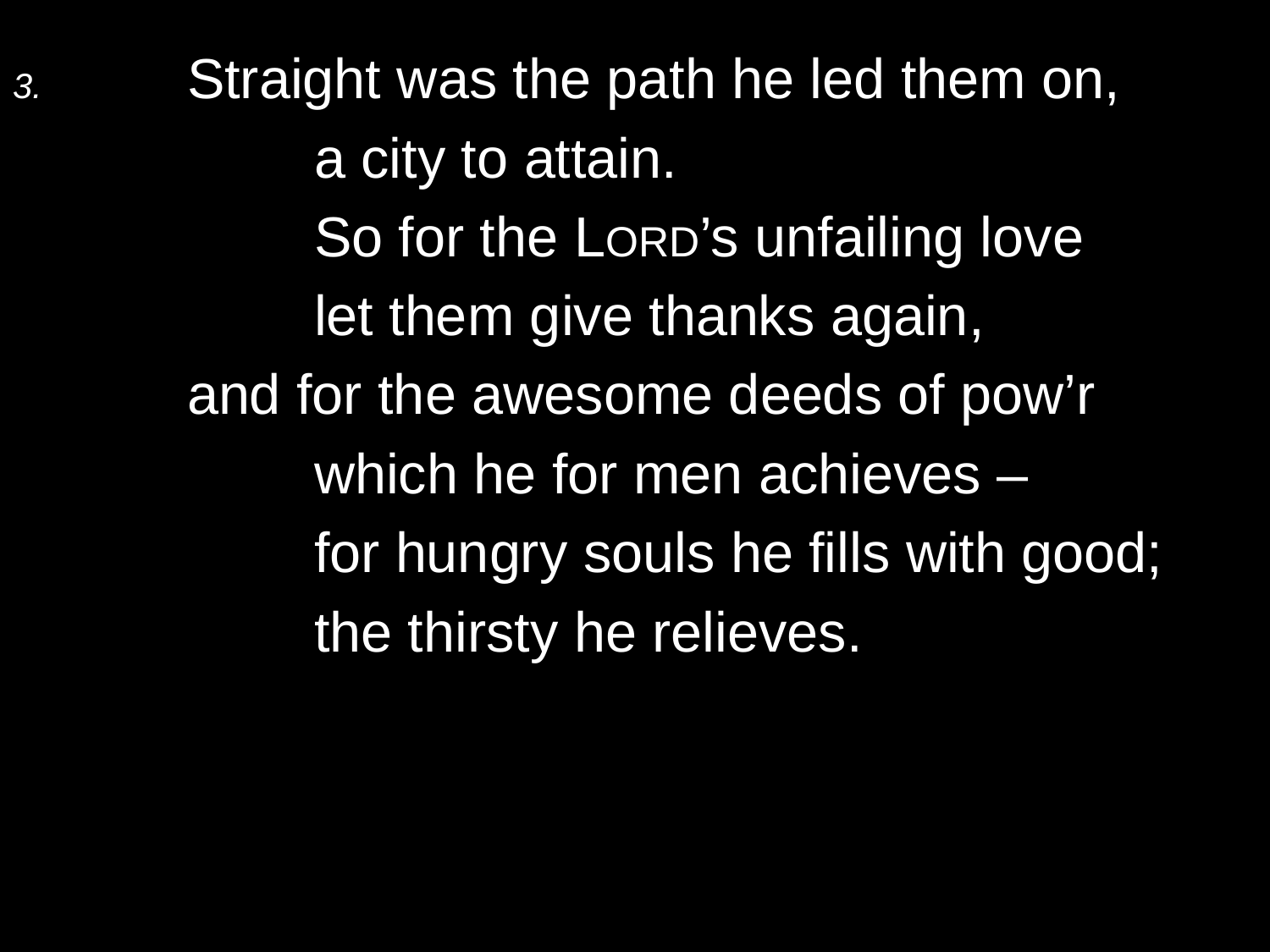

3.	Straight was the path he led them on,
		a city to attain.
		So for the Lord’s unfailing love
		let them give thanks again,
	and for the awesome deeds of pow’r
		which he for men achieves –
		for hungry souls he fills with good;
		the thirsty he relieves.